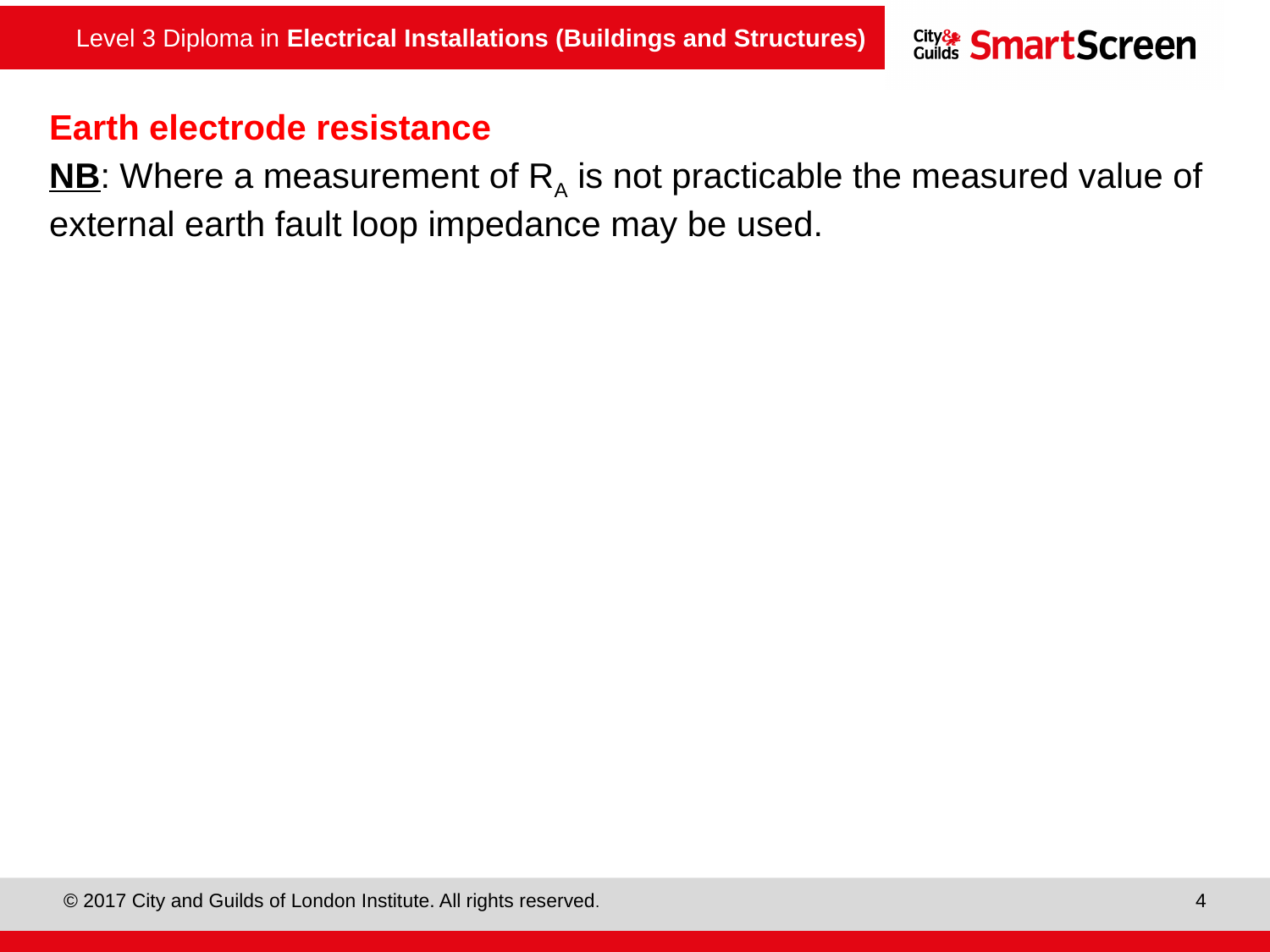

# Earth electrode resistance
NB: Where a measurement of RA is not practicable the measured value of external earth fault loop impedance may be used.